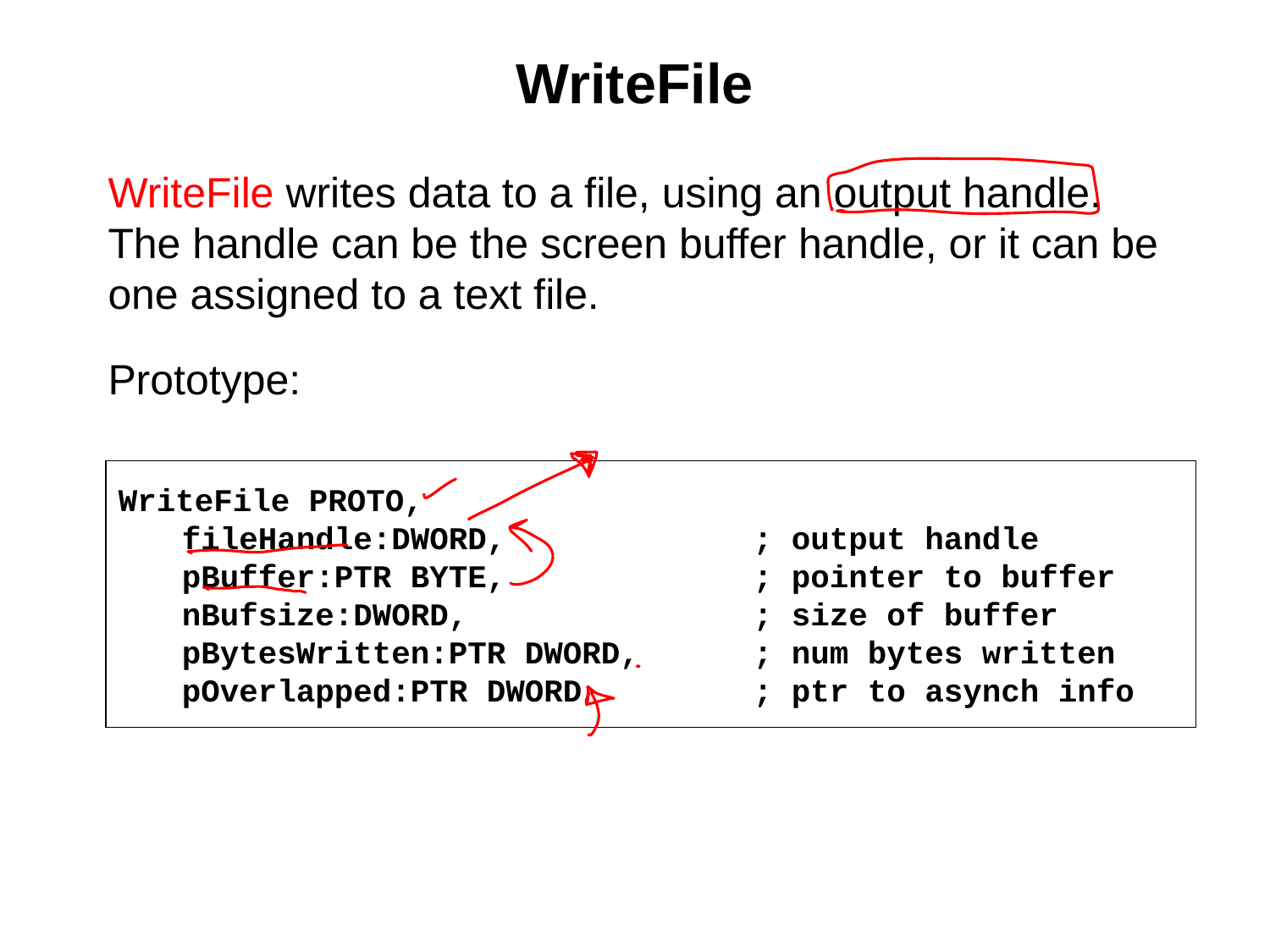

# WriteFile
WriteFile writes data to a file, using an output handle. The handle can be the screen buffer handle, or it can be one assigned to a text file.
Prototype:
WriteFile PROTO,
	fileHandle:DWORD,		; output handle
	pBuffer:PTR BYTE,		; pointer to buffer
	nBufsize:DWORD,		; size of buffer
	pBytesWritten:PTR DWORD,		; num bytes written
	pOverlapped:PTR DWORD		; ptr to asynch info